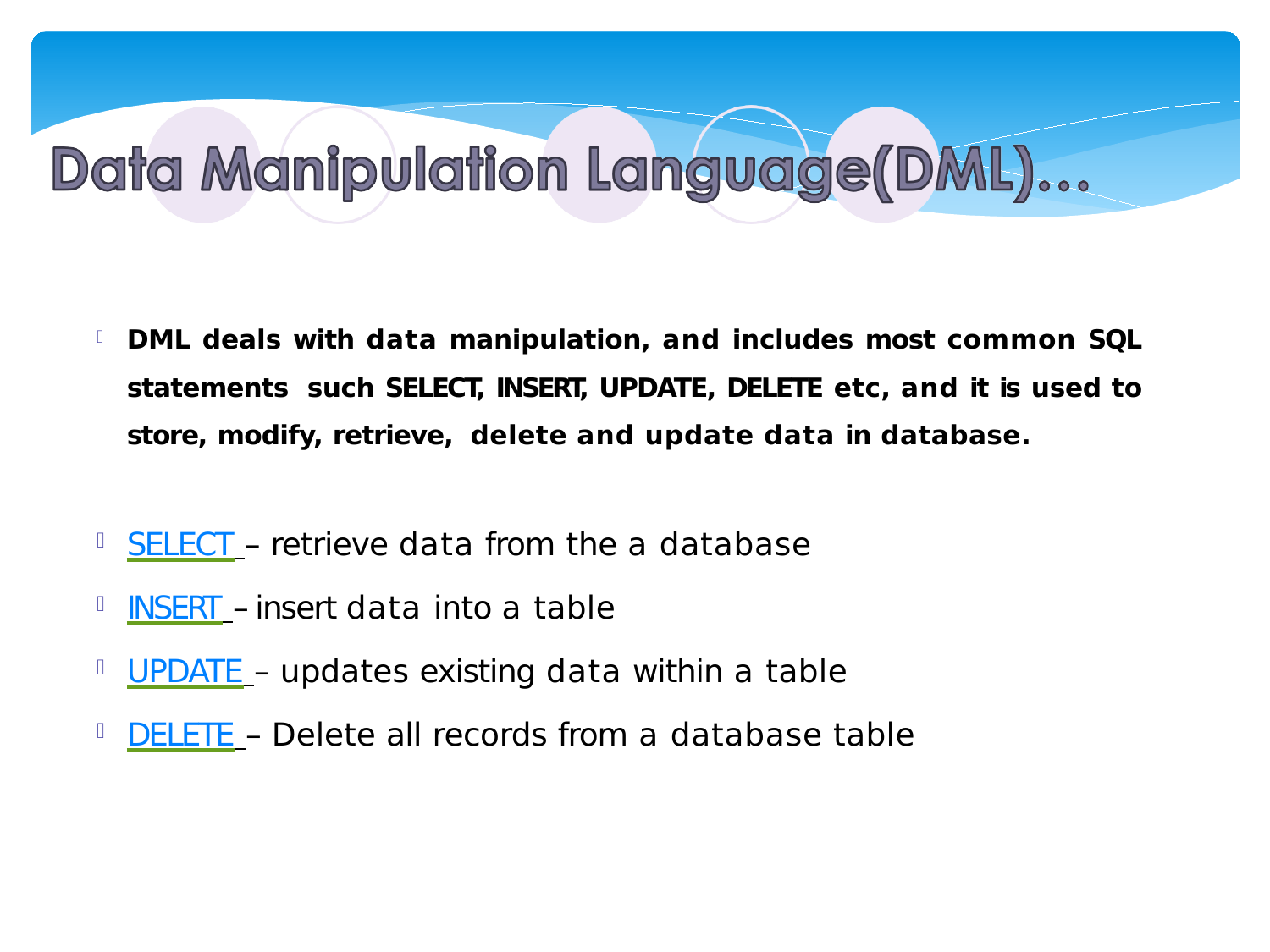

DML deals with data manipulation, and includes most common SQL statements  such SELECT, INSERT, UPDATE, DELETE etc, and it is used to store, modify, retrieve,  delete and update data in database.

SELECT – retrieve data from the a database
INSERT – insert data into a table
UPDATE – updates existing data within a table
DELETE – Delete all records from a database table